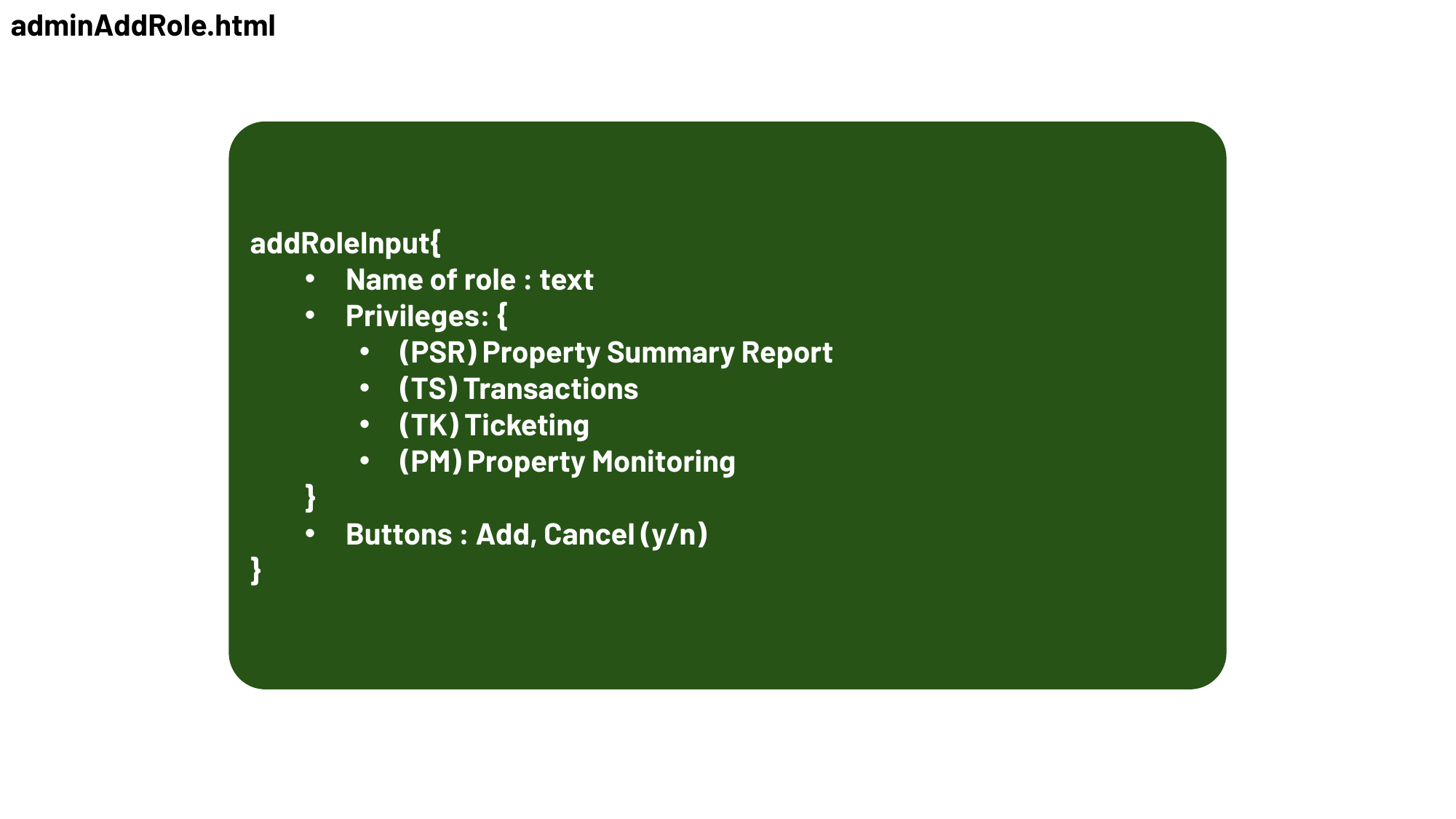

adminAddRole.html
addRoleInput{
Name of role : text
Privileges: {
(PSR) Property Summary Report
(TS) Transactions
(TK) Ticketing
(PM) Property Monitoring
}
Buttons : Add, Cancel (y/n)
}